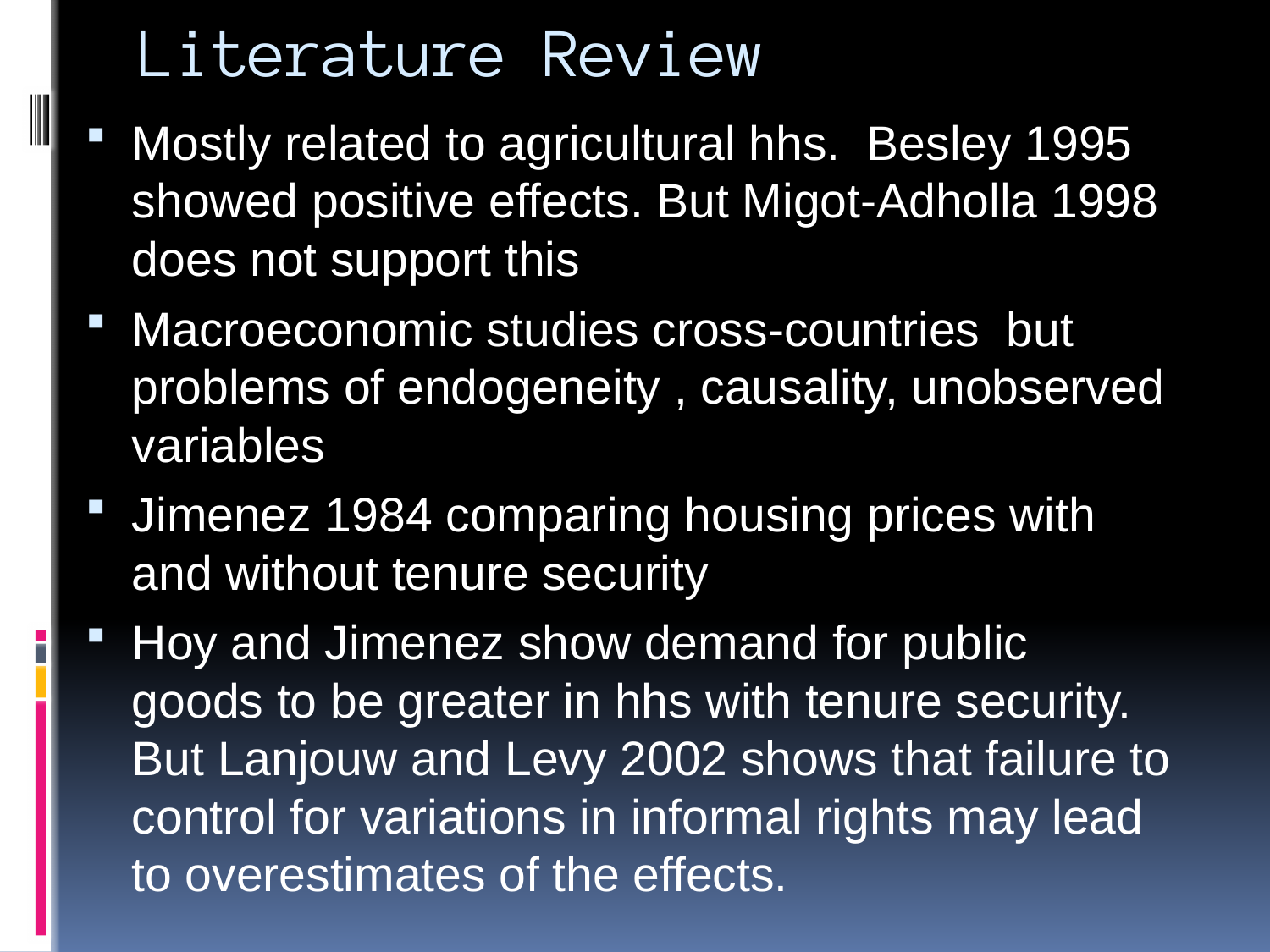

# Literature Review
Mostly related to agricultural hhs.  Besley 1995 showed positive effects. But Migot-Adholla 1998 does not support this
Macroeconomic studies cross-countries  but problems of endogeneity , causality, unobserved variables
Jimenez 1984 comparing housing prices with and without tenure security
Hoy and Jimenez show demand for public goods to be greater in hhs with tenure security. But Lanjouw and Levy 2002 shows that failure to control for variations in informal rights may lead to overestimates of the effects.